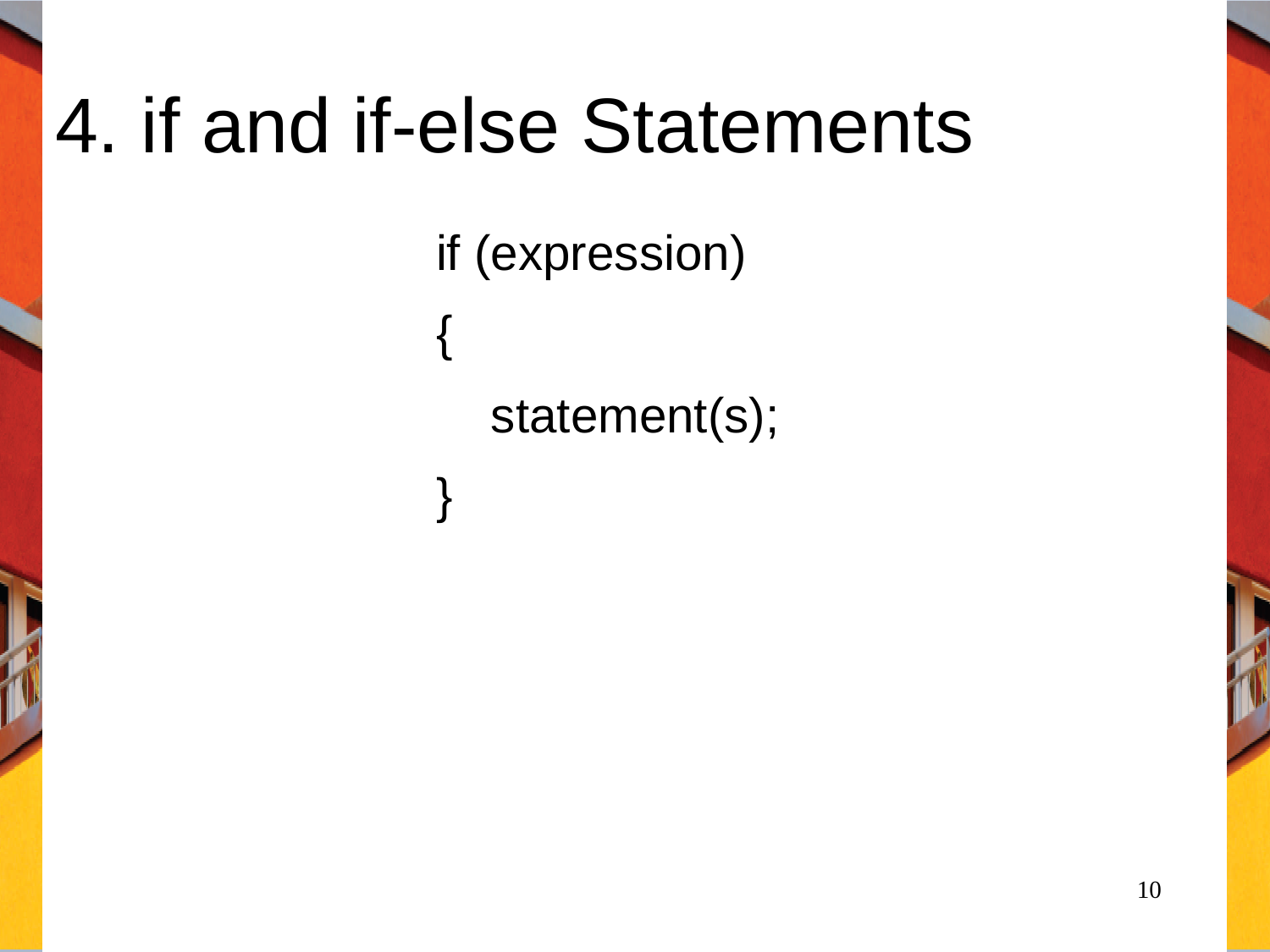

# 4. if and if-else Statements
if (expression)
{
    statement(s);
}
10